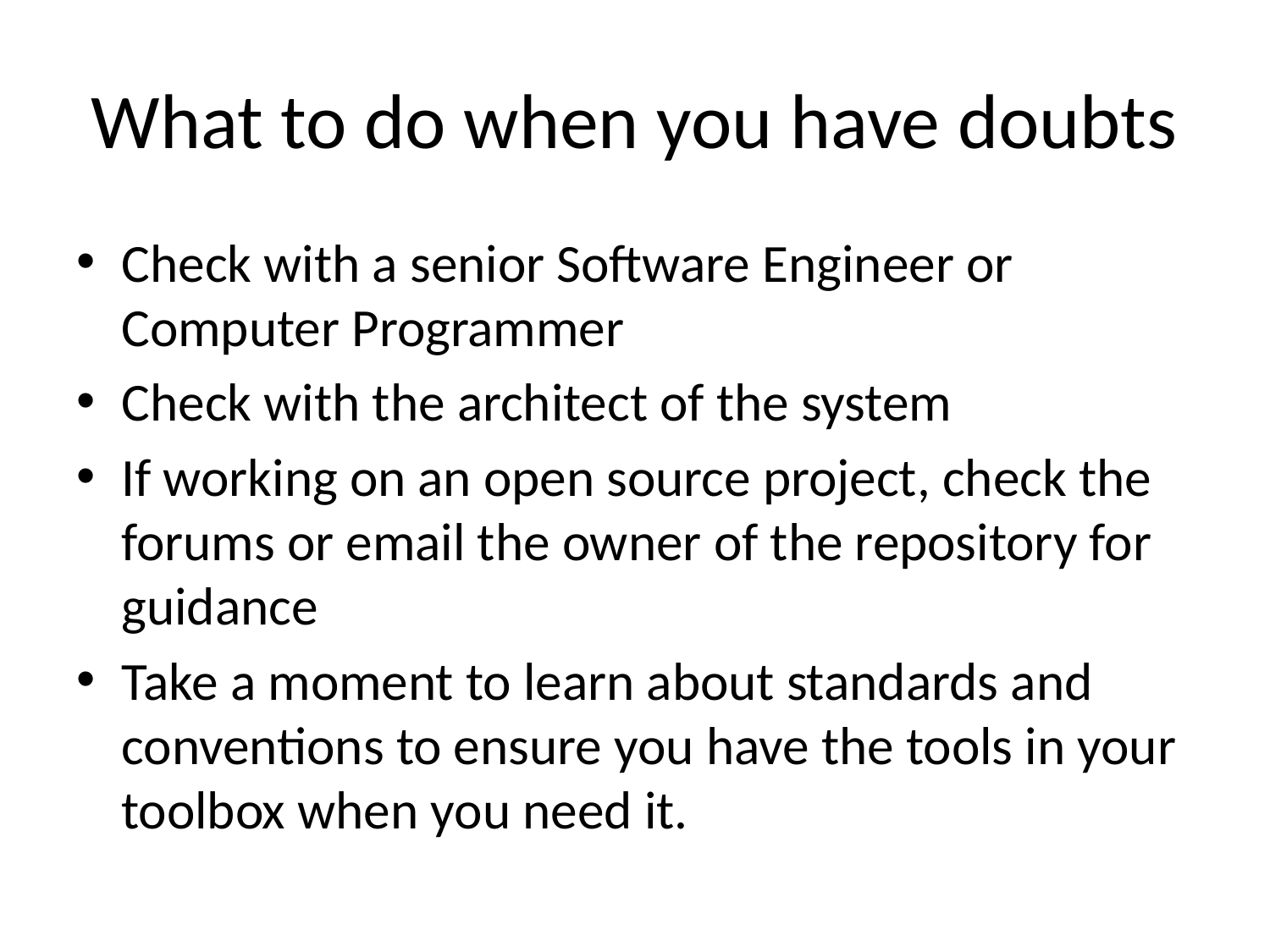

# What to do when you have doubts
Check with a senior Software Engineer or Computer Programmer
Check with the architect of the system
If working on an open source project, check the forums or email the owner of the repository for guidance
Take a moment to learn about standards and conventions to ensure you have the tools in your toolbox when you need it.